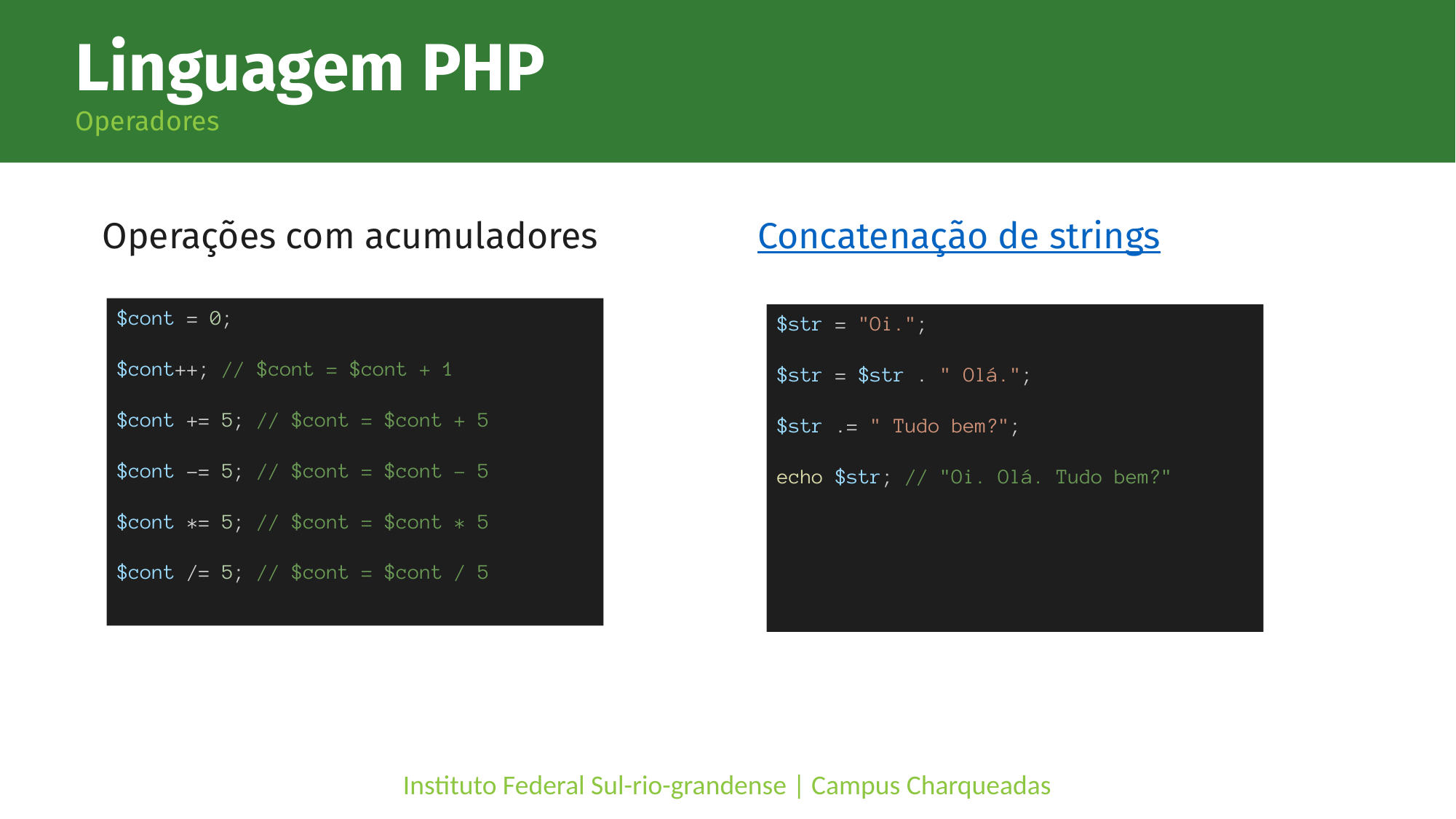

Linguagem PHP
Operadores
Operações com acumuladores
Concatenação de strings
$cont = 0;

$cont++; // $cont = $cont + 1

$cont += 5; // $cont = $cont + 5

$cont -= 5; // $cont = $cont – 5

$cont *= 5; // $cont = $cont * 5

$cont /= 5; // $cont = $cont / 5
$str = "Oi.";

$str = $str . " Olá.";

$str .= " Tudo bem?";

echo $str; // "Oi. Olá. Tudo bem?"